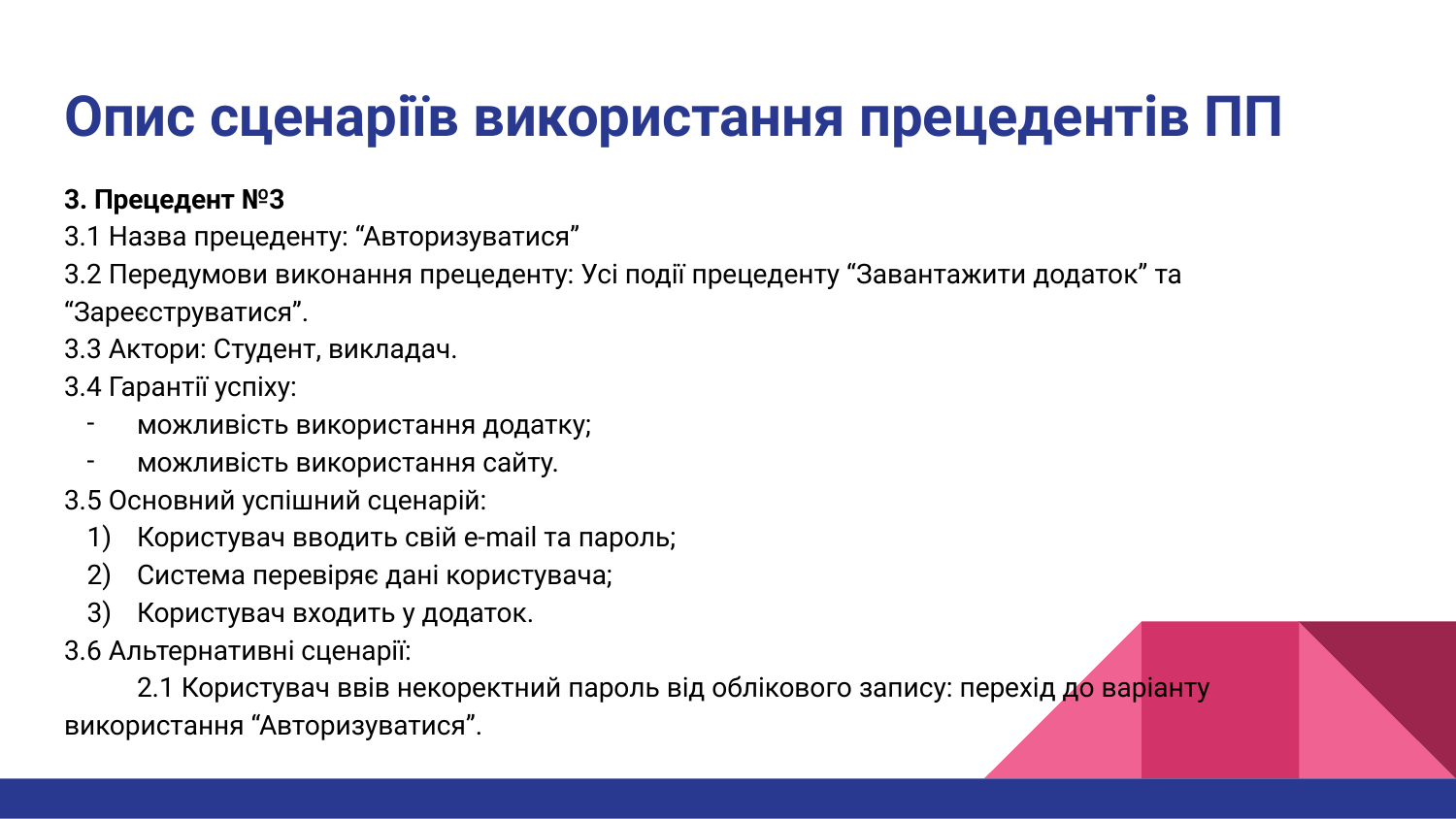

# Опис сценаріїв використання прецедентів ПП

3. Прецедент №3
3.1 Назва прецеденту: “Авторизуватися”
3.2 Передумови виконання прецеденту: Усі події прецеденту “Завантажити додаток” та “Зареєструватися”.
3.3 Актори: Студент, викладач.
3.4 Гарантії успіху:
можливість використання додатку;
можливість використання сайту.
3.5 Основний успішний сценарій:
Користувач вводить свій e-mail та пароль;
Система перевіряє дані користувача;
Користувач входить у додаток.
3.6 Альтернативні сценарії:
2.1 Користувач ввів некоректний пароль від облікового запису: перехід до варіанту використання “Авторизуватися”.